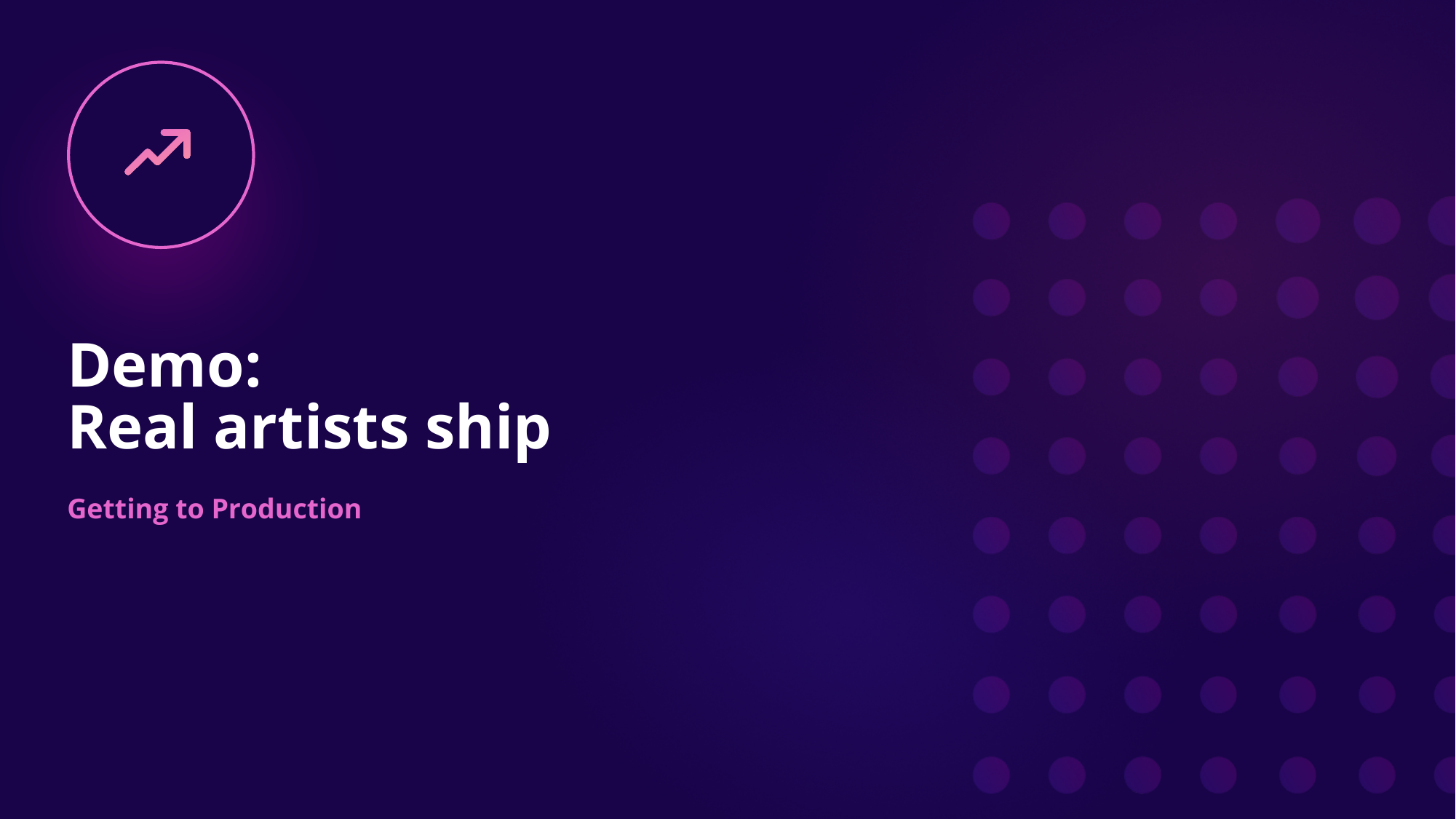

# Demo: Real artists ship
Getting to Production